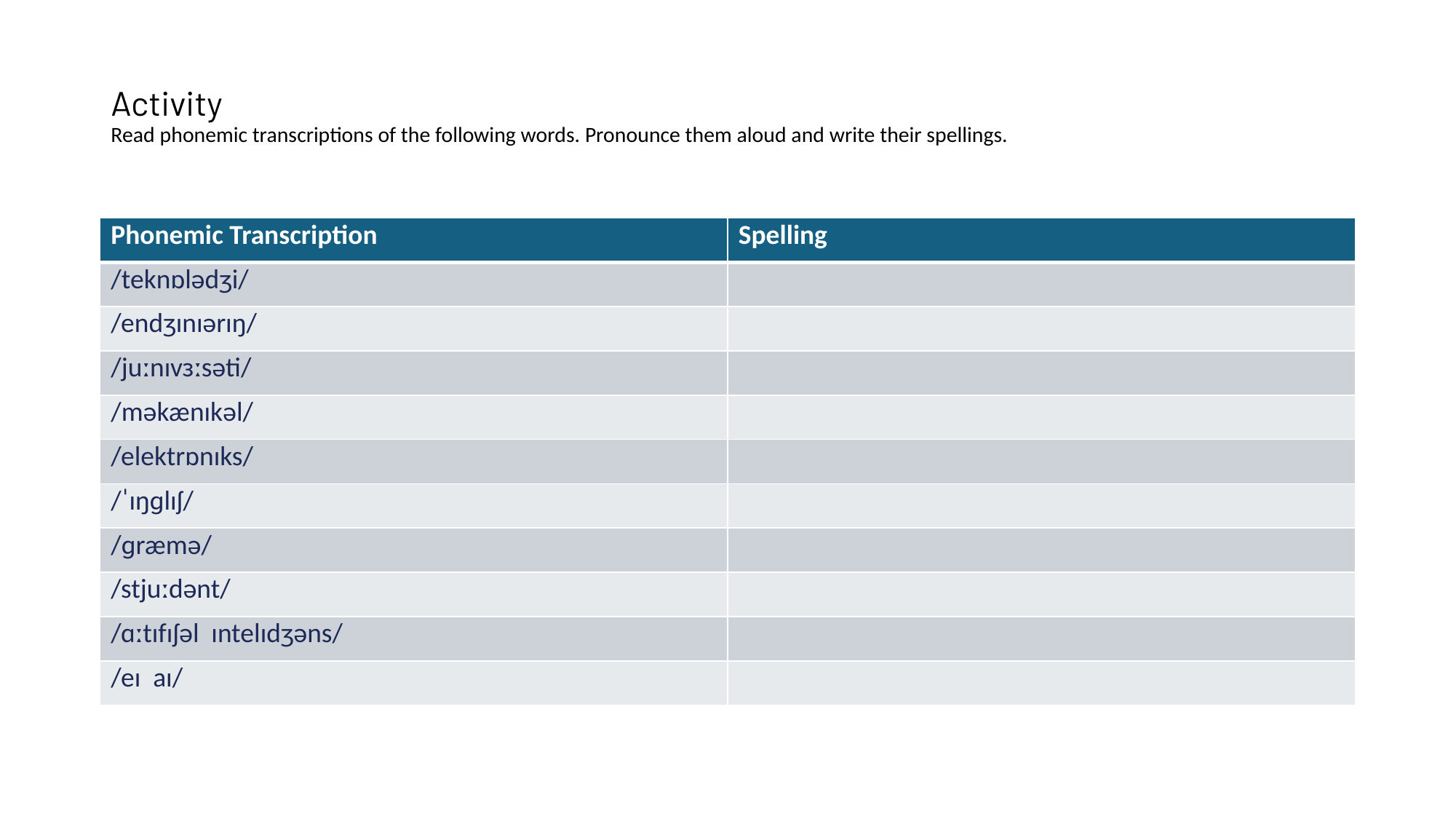

# Activity Read phonemic transcriptions of the following words. Pronounce them aloud and write their spellings.
| Phonemic Transcription | Spelling |
| --- | --- |
| /teknɒlədʒi/ |  |
| /endʒɪnɪərɪŋ/ |  |
| /juːnɪvɜːsəti/ |  |
| /məkænɪkəl/ |  |
| /elektrɒnɪks/ |  |
| /ˈɪŋɡlɪʃ/ |  |
| /ɡræmə/ |  |
| /stjuːdənt/ |  |
| /ɑːtɪfɪʃəl ɪntelɪdʒəns/ |  |
| /eɪ aɪ/ |  |